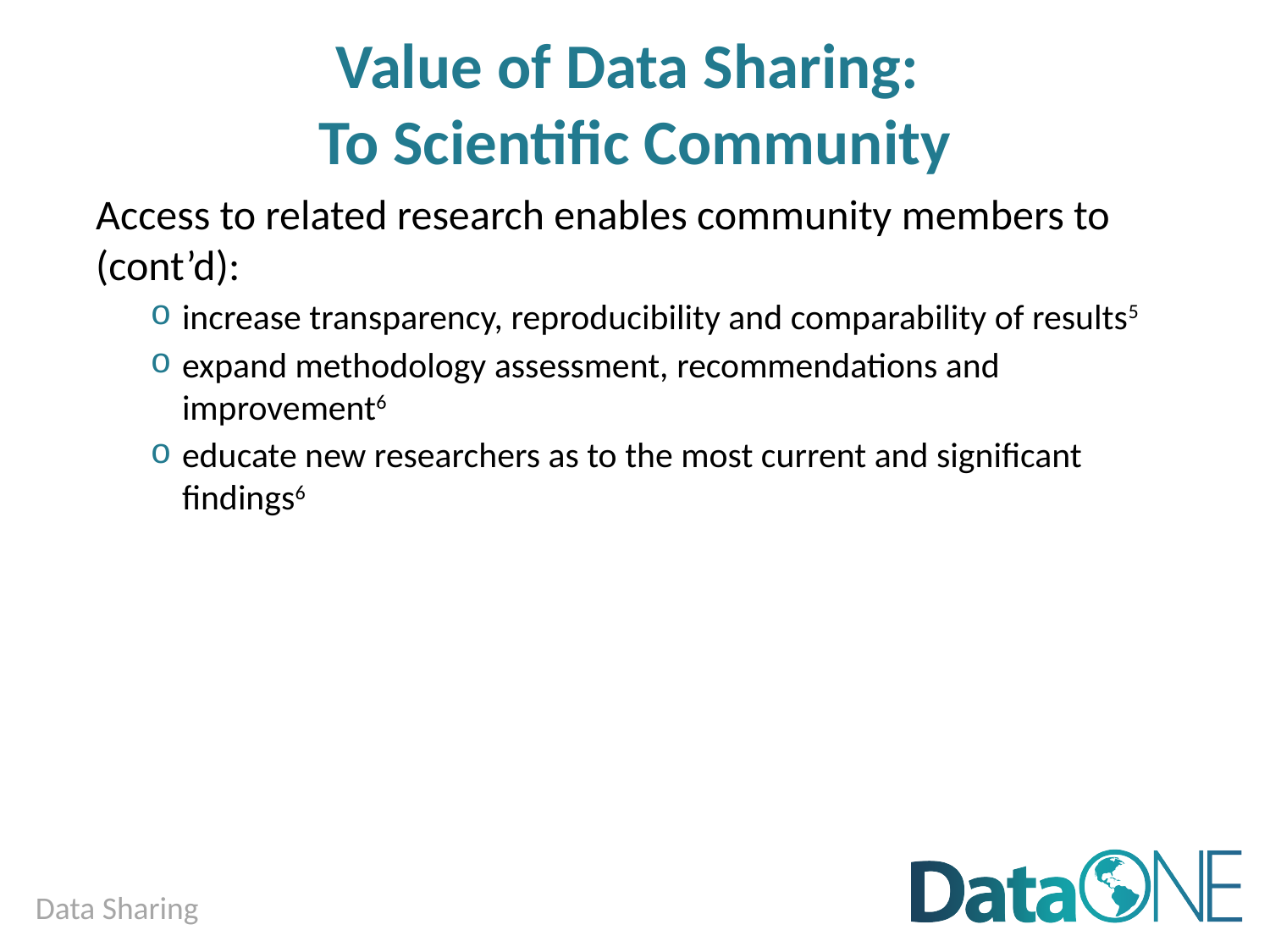

# Value of Data Sharing: To Scientific Community
Access to related research enables community members to (cont’d):
increase transparency, reproducibility and comparability of results5
expand methodology assessment, recommendations and improvement6
educate new researchers as to the most current and significant findings6